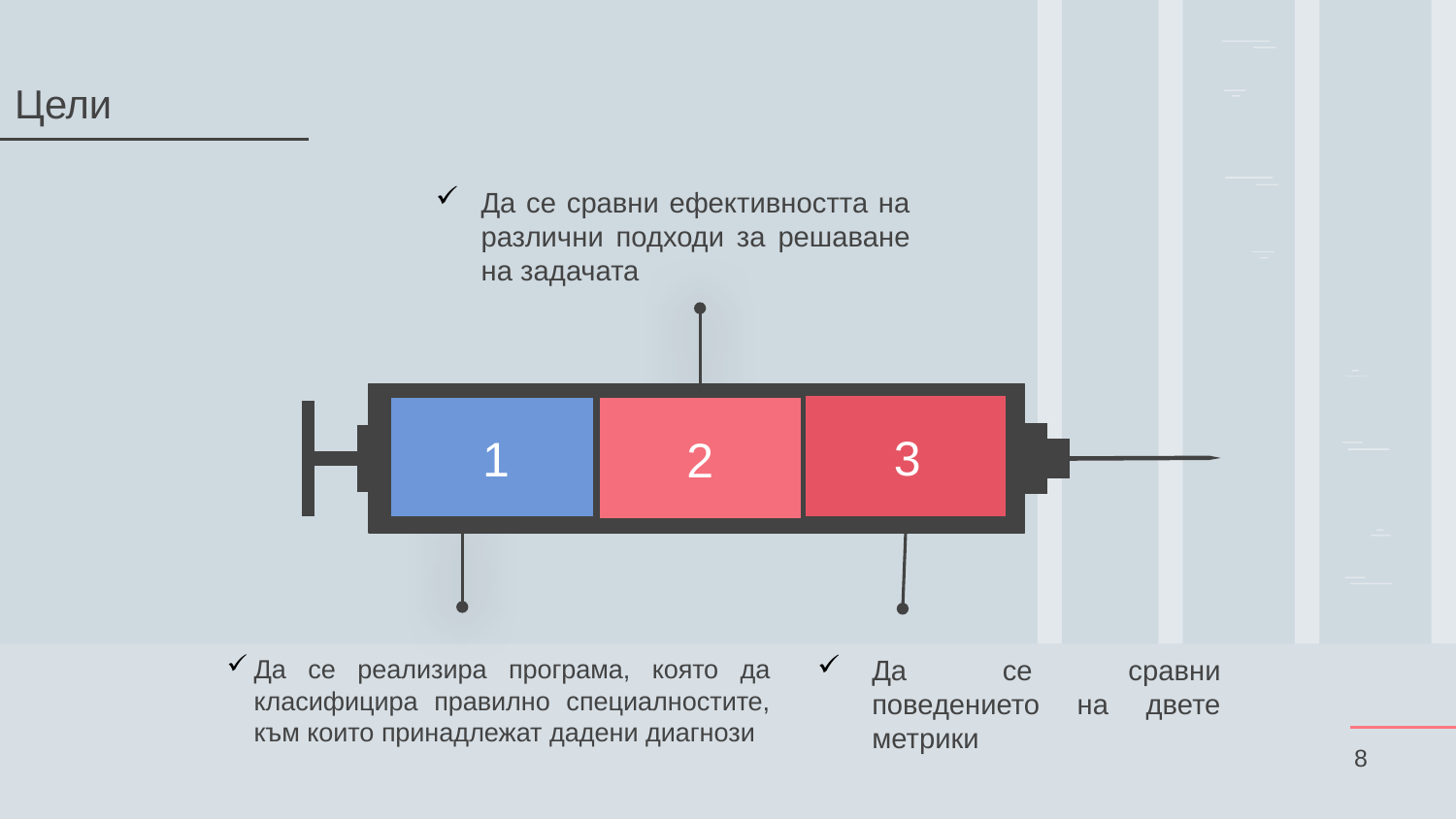

DAY 1
DAY 2
DAY 3
DAY 4
DAY 5
# Цели
Да се сравни ефективността на различни подходи за решаване на задачата

3
1
2
Да се реализира програма, която да класифицира правилно специалностите, към които принадлежат дадени диагнози
Да се сравни поведението на двете метрики
8